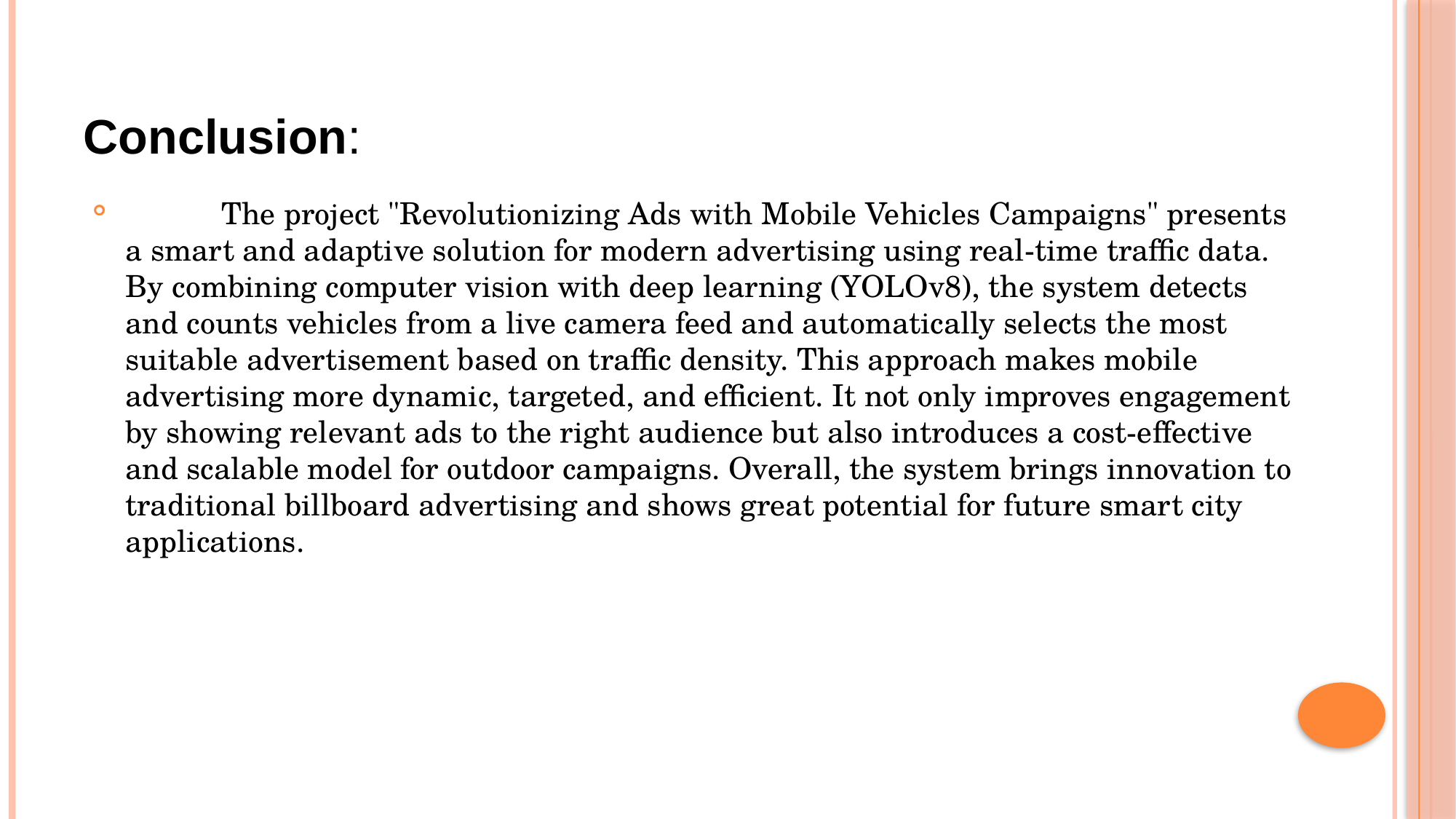

# Conclusion:
                The project "Revolutionizing Ads with Mobile Vehicles Campaigns" presents a smart and adaptive solution for modern advertising using real-time traffic data. By combining computer vision with deep learning (YOLOv8), the system detects and counts vehicles from a live camera feed and automatically selects the most suitable advertisement based on traffic density. This approach makes mobile advertising more dynamic, targeted, and efficient. It not only improves engagement by showing relevant ads to the right audience but also introduces a cost-effective and scalable model for outdoor campaigns. Overall, the system brings innovation to traditional billboard advertising and shows great potential for future smart city applications.